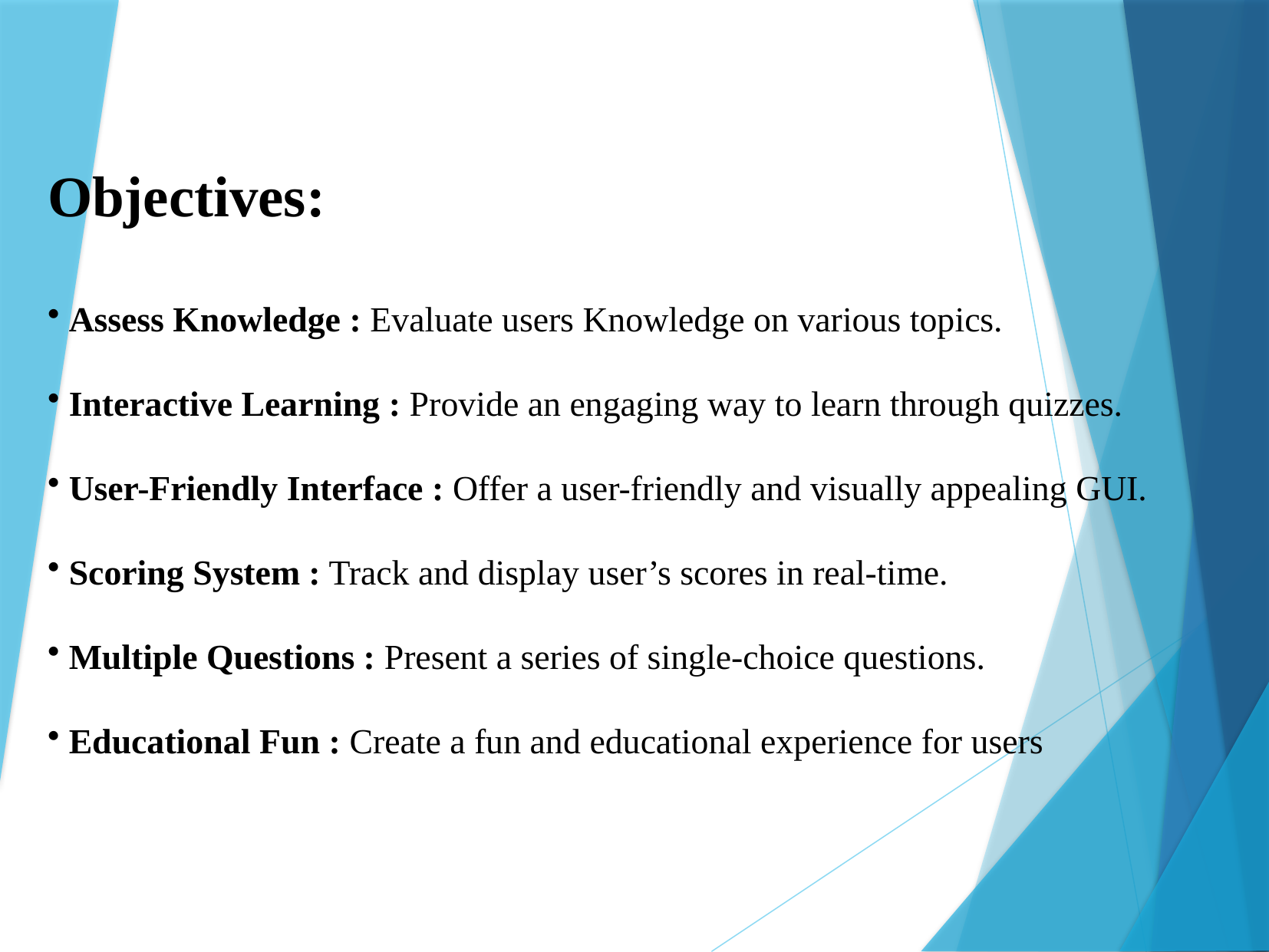

Objectives:

 Assess Knowledge : Evaluate users Knowledge on various topics.

 Interactive Learning : Provide an engaging way to learn through quizzes.

 User-Friendly Interface : Offer a user-friendly and visually appealing GUI.

 Scoring System : Track and display user’s scores in real-time.

 Multiple Questions : Present a series of single-choice questions.

 Educational Fun : Create a fun and educational experience for users